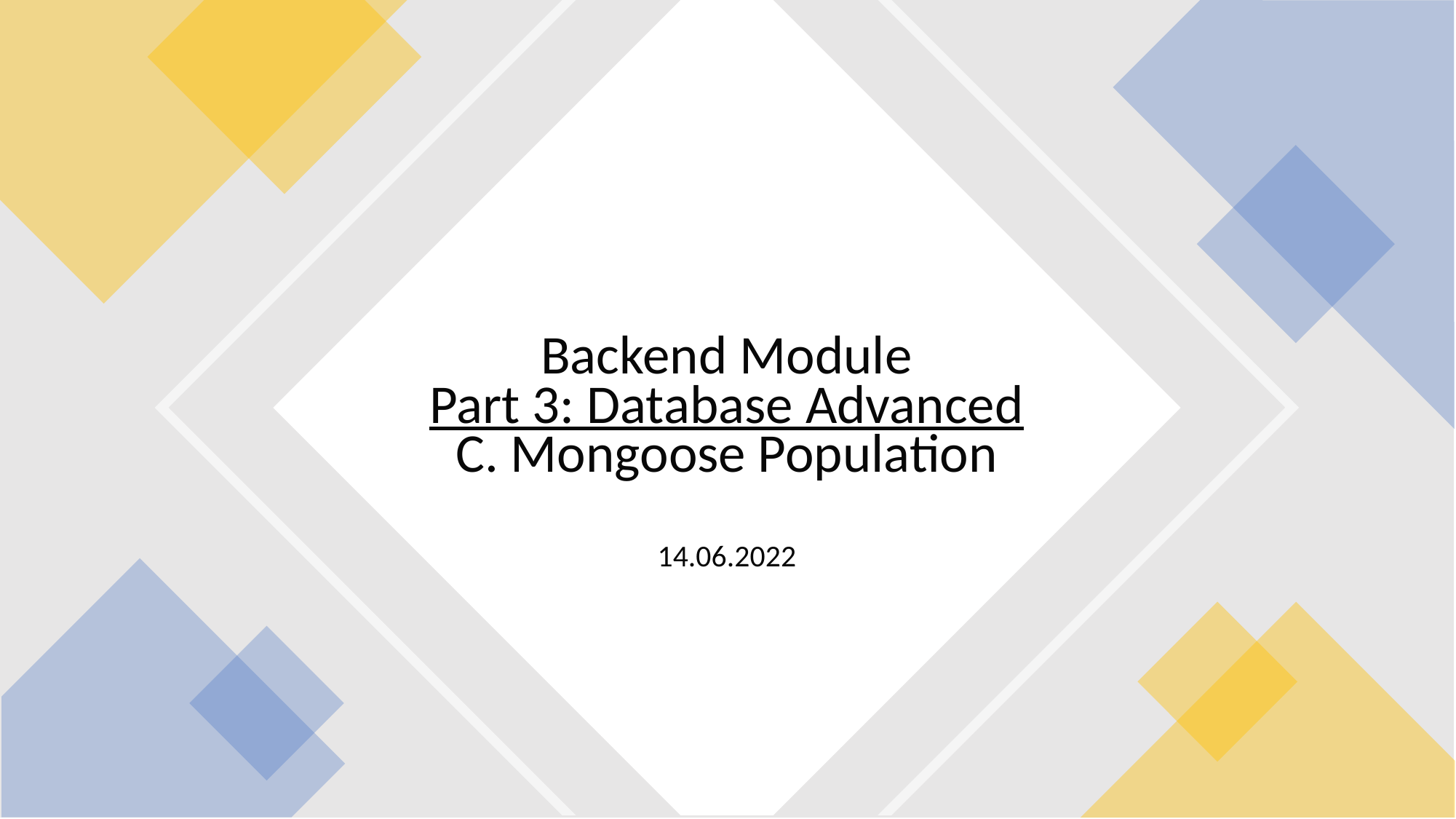

Backend Module
Part 3: Database Advanced
C. Mongoose Population
14.06.2022